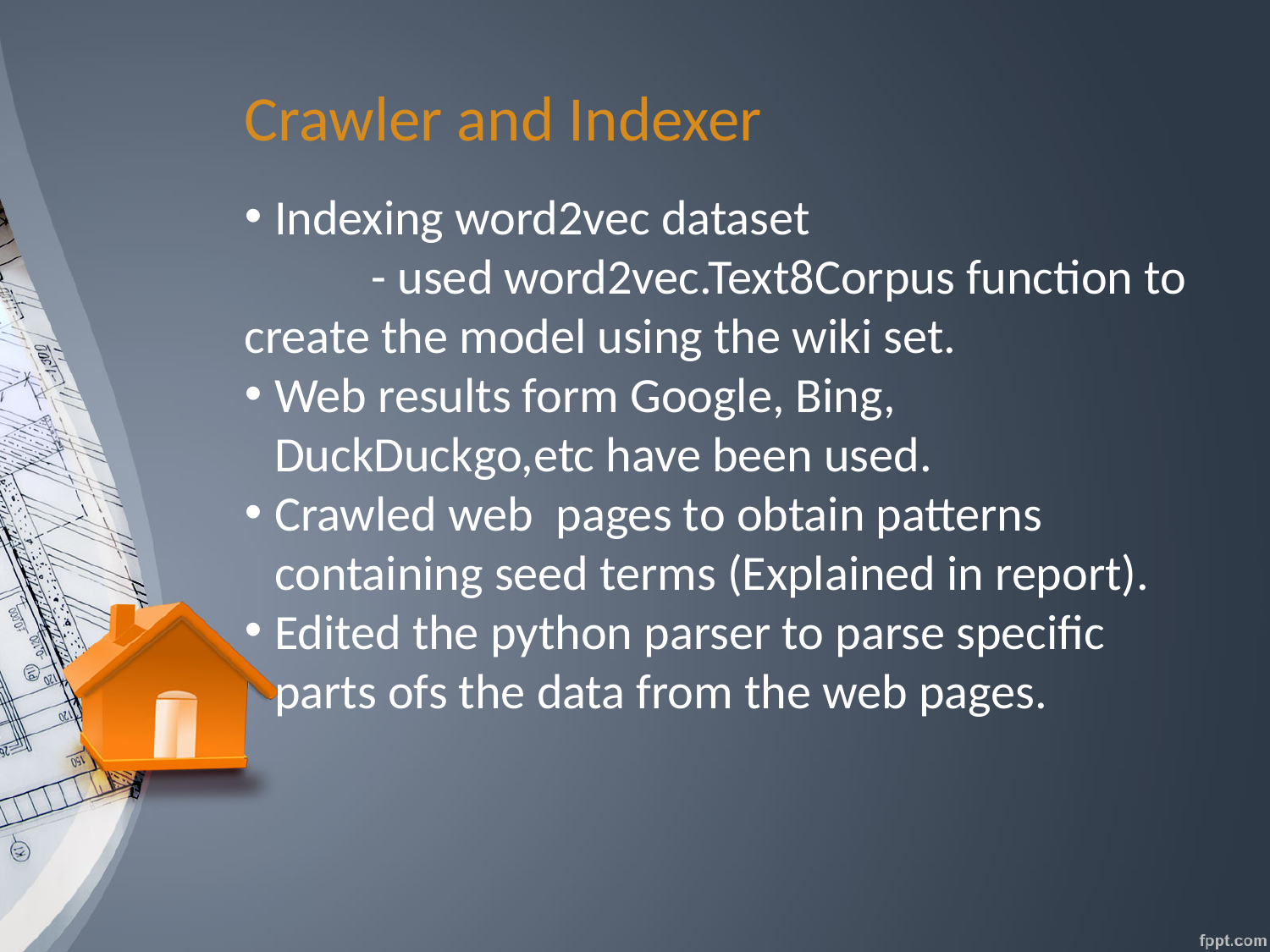

Crawler and Indexer
Indexing word2vec dataset
	- used word2vec.Text8Corpus function to create the model using the wiki set.
Web results form Google, Bing, DuckDuckgo,etc have been used.
Crawled web  pages to obtain patterns containing seed terms (Explained in report).
Edited the python parser to parse specific parts ofs the data from the web pages.